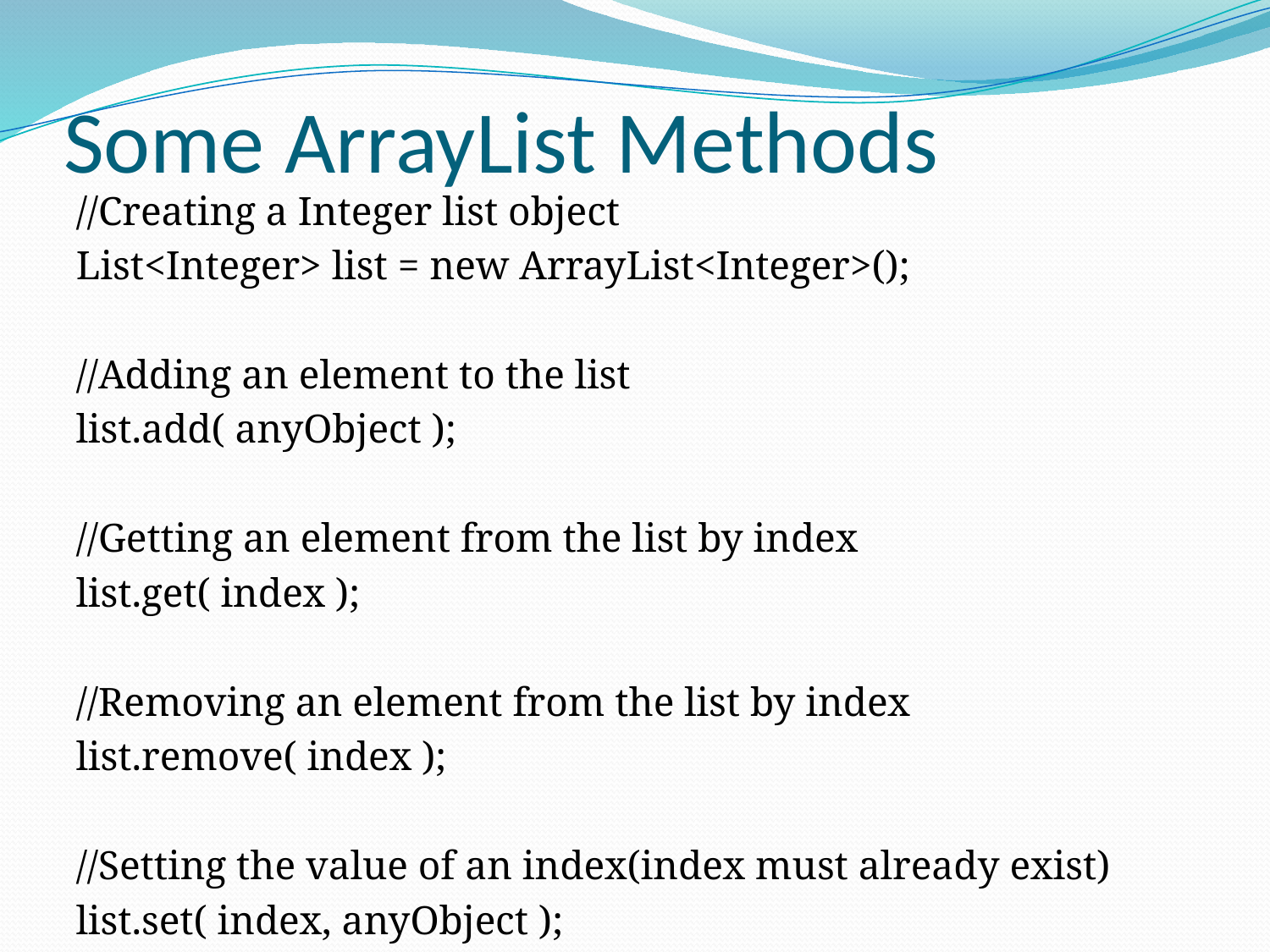

# Some ArrayList Methods
//Creating a Integer list object
List<Integer> list = new ArrayList<Integer>();

//Adding an element to the list
list.add( anyObject );

//Getting an element from the list by index
list.get( index );

//Removing an element from the list by index
list.remove( index );

//Setting the value of an index(index must already exist)
list.set( index, anyObject );